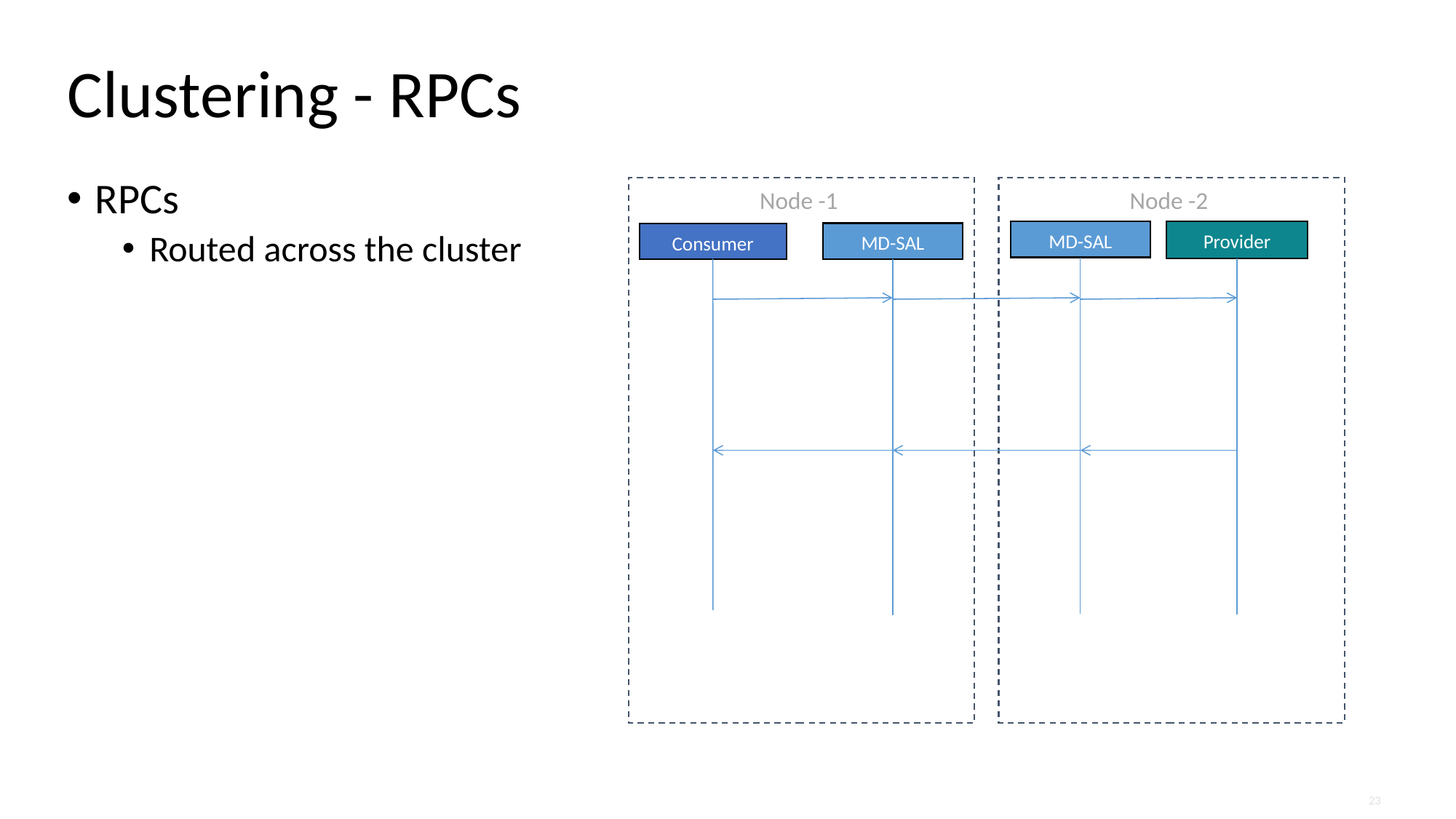

# Clustering - RPCs
RPCs
Routed across the cluster

Node -1
Node -2
MD-SAL
Provider
MD-SAL
Consumer
23